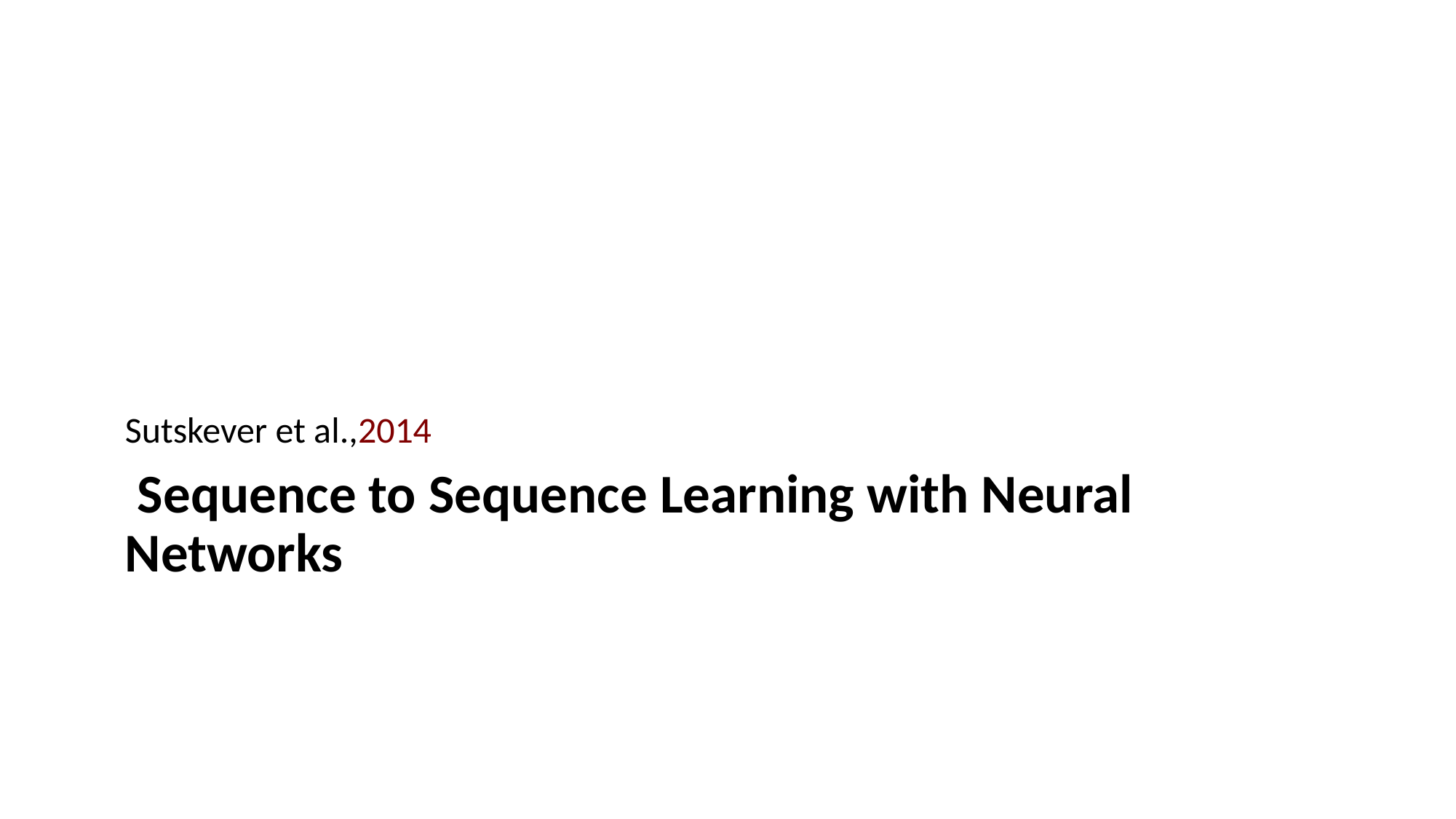

#

Sutskever et al.,2014
 Sequence to Sequence Learning with Neural Networks